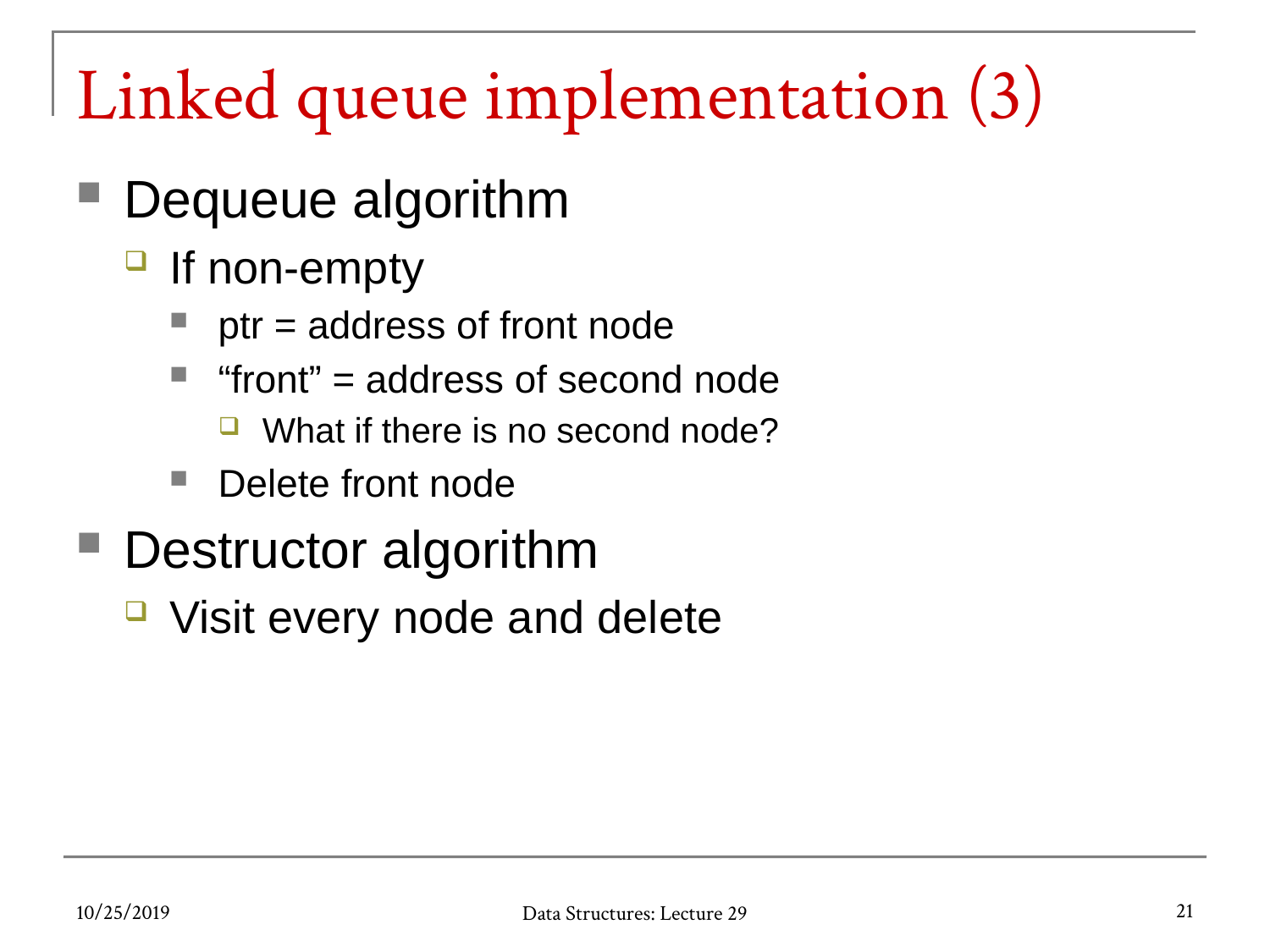

# Linked queue implementation (3)
Dequeue algorithm
If non-empty
ptr = address of front node
“front” = address of second node
What if there is no second node?
Delete front node
Destructor algorithm
Visit every node and delete

10/25/2019
21
Data Structures: Lecture 29